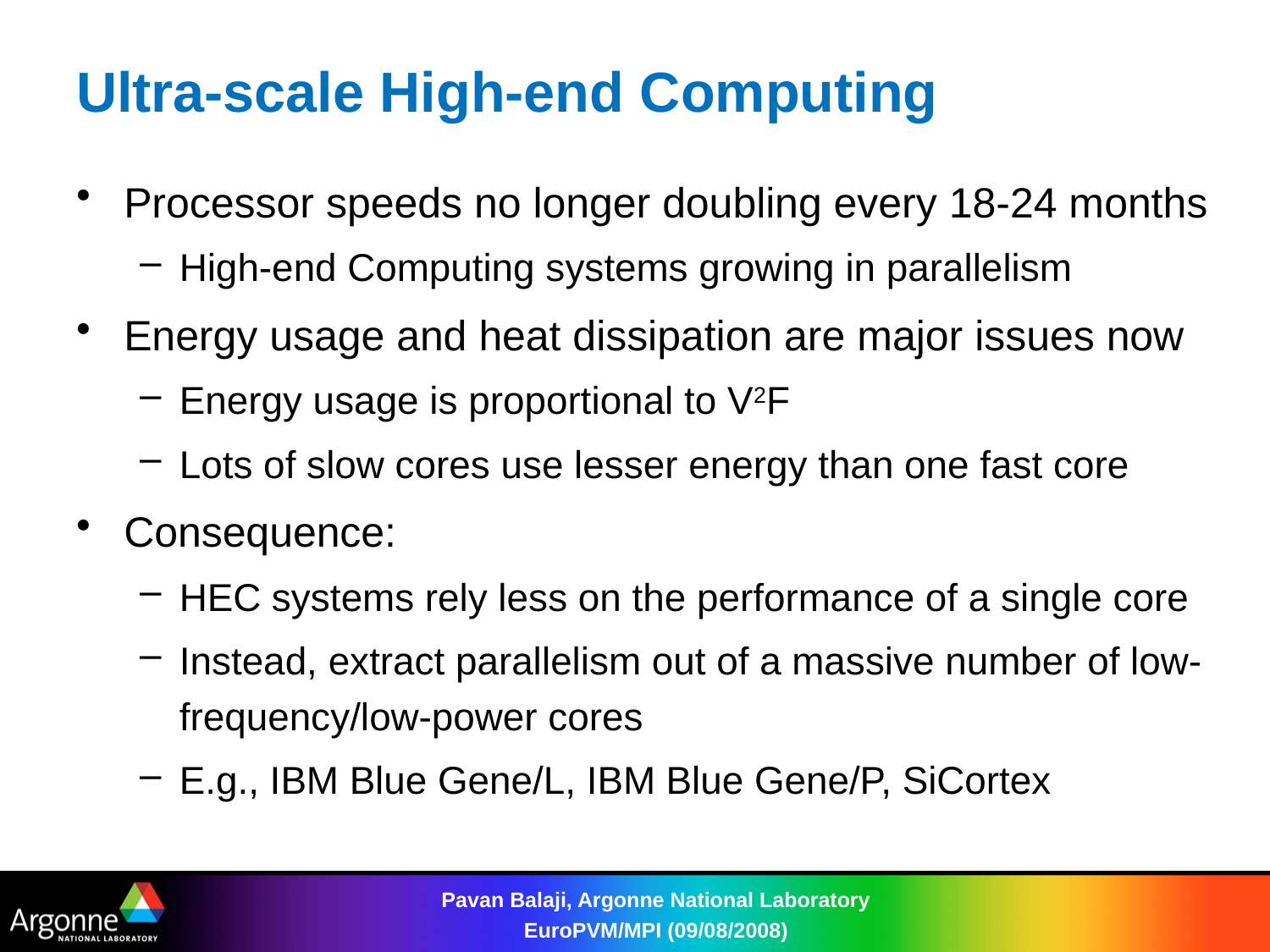

# Ultra-scale High-end Computing
Processor speeds no longer doubling every 18-24 months
High-end Computing systems growing in parallelism
Energy usage and heat dissipation are major issues now
Energy usage is proportional to V2F
Lots of slow cores use lesser energy than one fast core
Consequence:
HEC systems rely less on the performance of a single core
Instead, extract parallelism out of a massive number of low-frequency/low-power cores
E.g., IBM Blue Gene/L, IBM Blue Gene/P, SiCortex
Pavan Balaji, Argonne National Laboratory EuroPVM/MPI (09/08/2008)